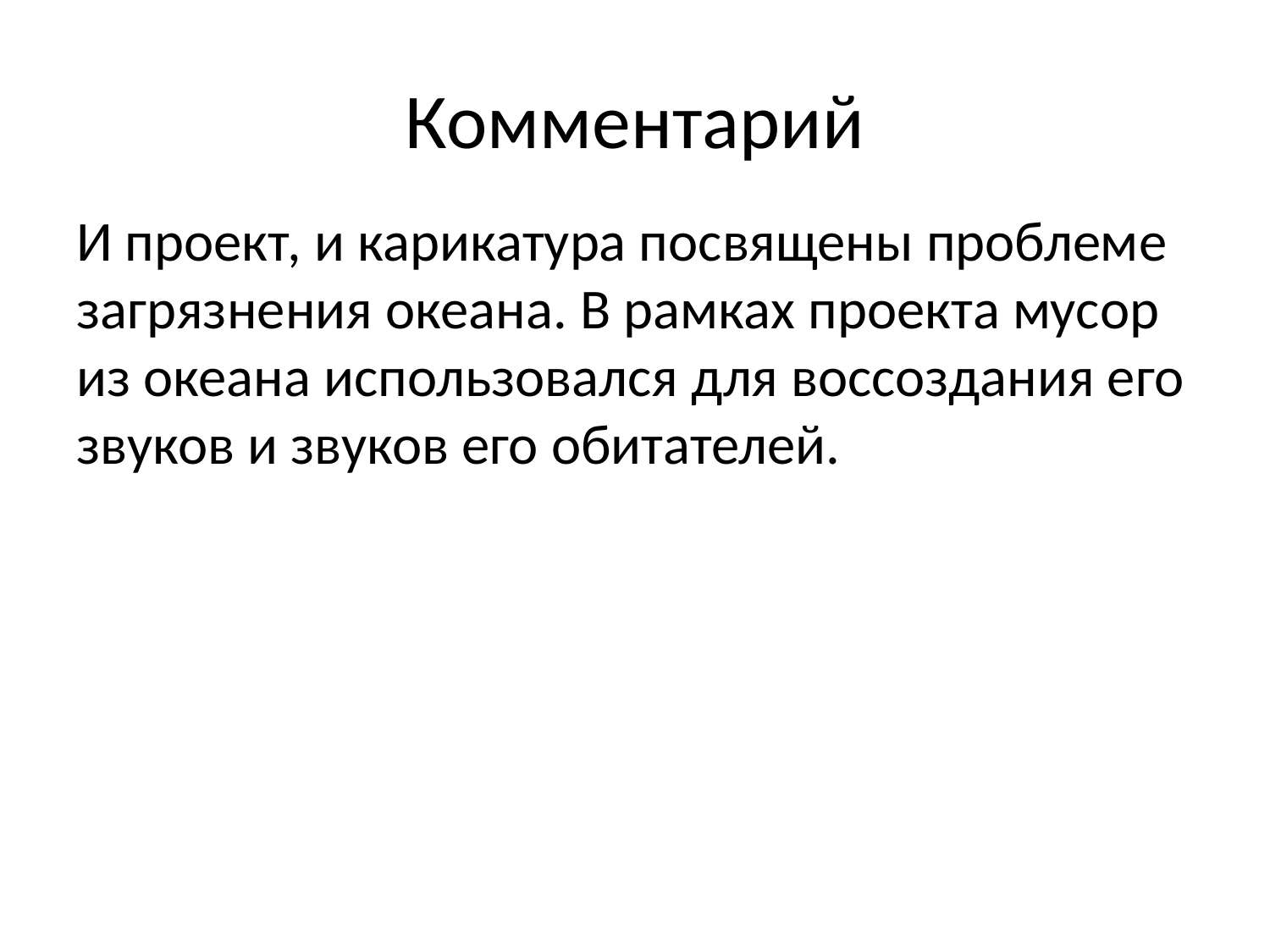

# Комментарий
И проект, и карикатура посвящены проблеме загрязнения океана. В рамках проекта мусор из океана использовался для воссоздания его звуков и звуков его обитателей.